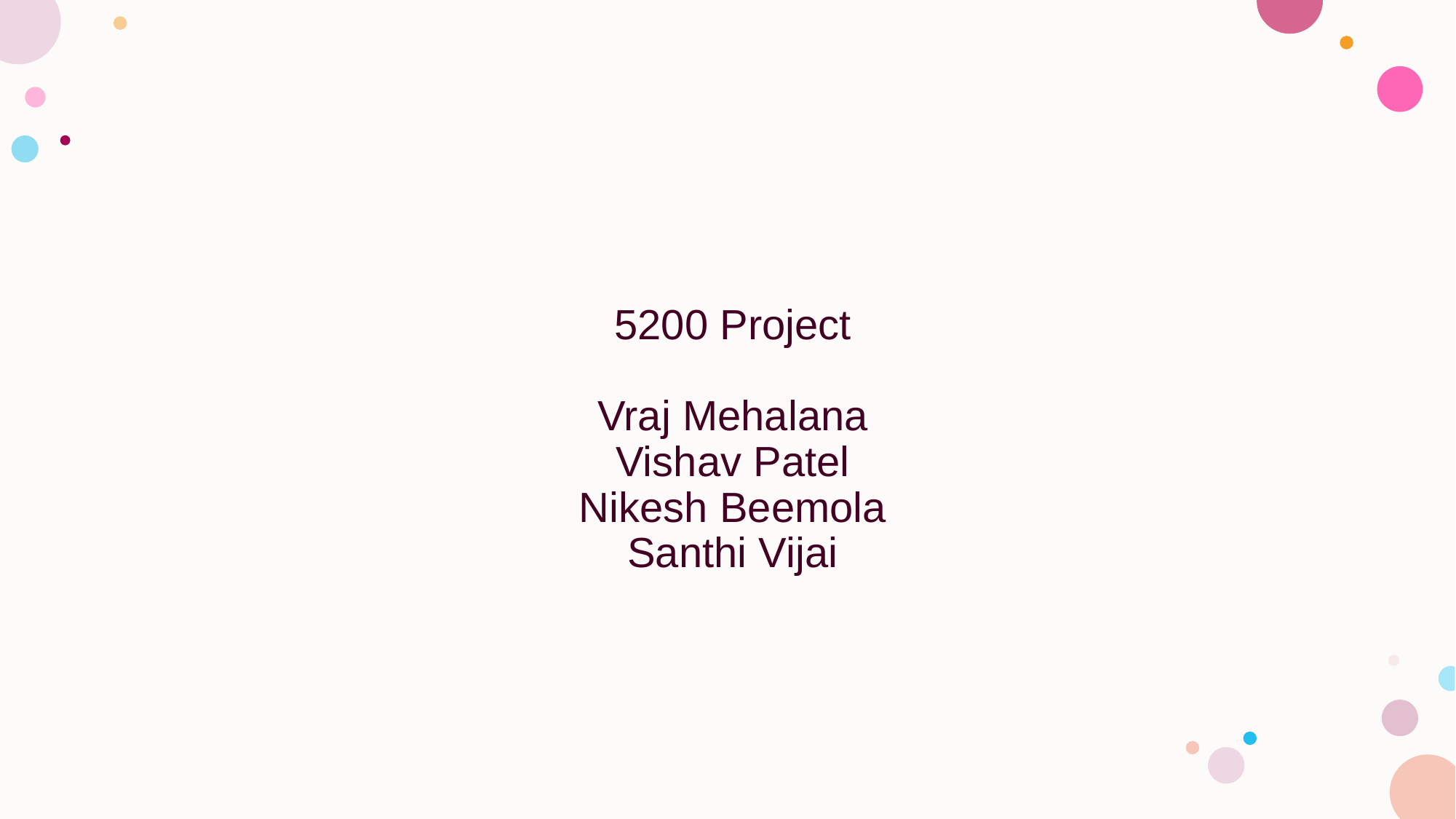

# 5200 Project Vraj Mehalana Vishav Patel Nikesh Beemola Santhi Vijai